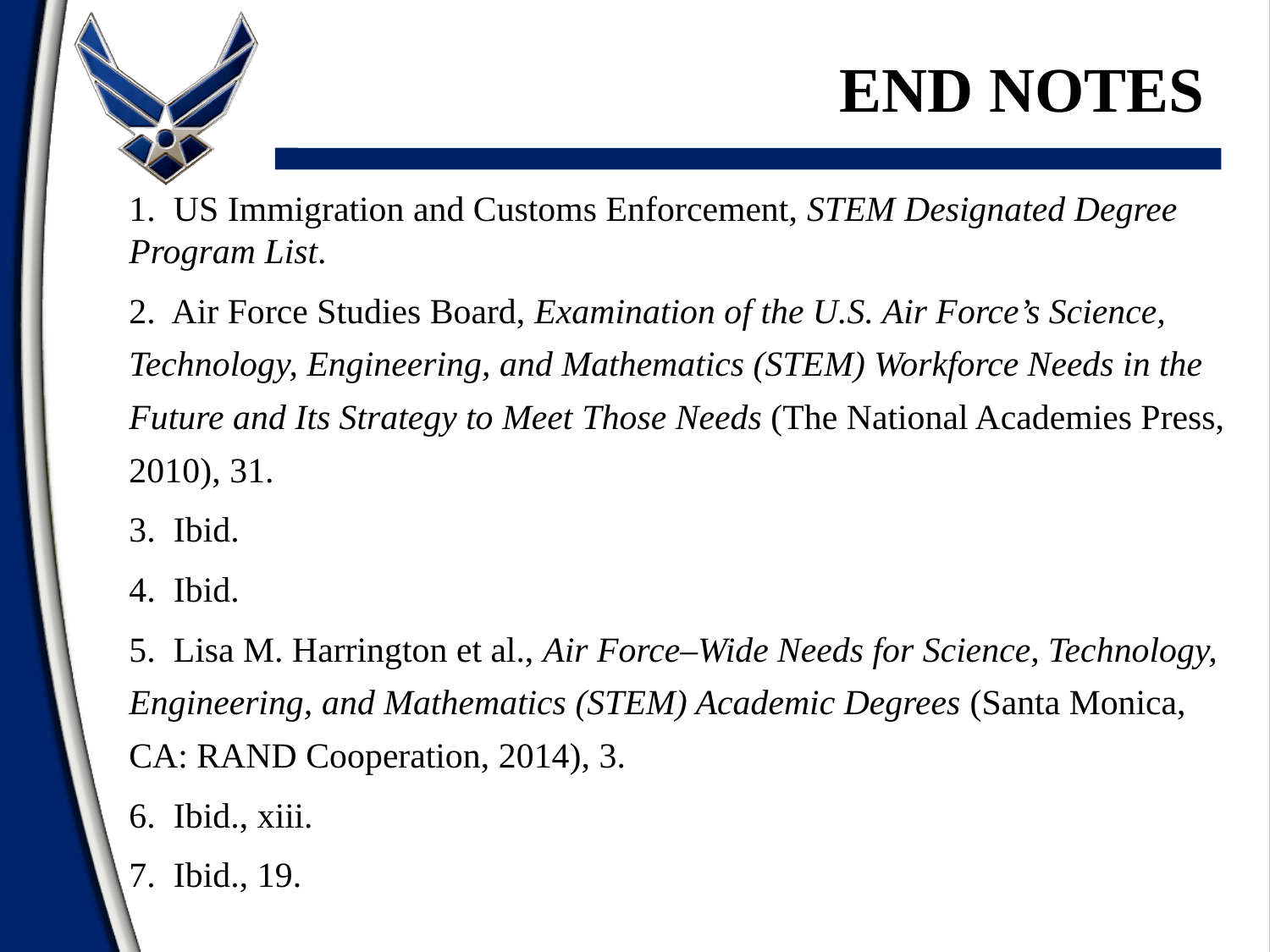

End notes
1.  US Immigration and Customs Enforcement, STEM Designated Degree Program List.
2.  Air Force Studies Board, Examination of the U.S. Air Force’s Science, Technology, Engineering, and Mathematics (STEM) Workforce Needs in the Future and Its Strategy to Meet Those Needs (The National Academies Press, 2010), 31.
3.  Ibid.
4.  Ibid.
5.  Lisa M. Harrington et al., Air Force–Wide Needs for Science, Technology, Engineering, and Mathematics (STEM) Academic Degrees (Santa Monica, CA: RAND Cooperation, 2014), 3.
6.  Ibid., xiii.
7.  Ibid., 19.